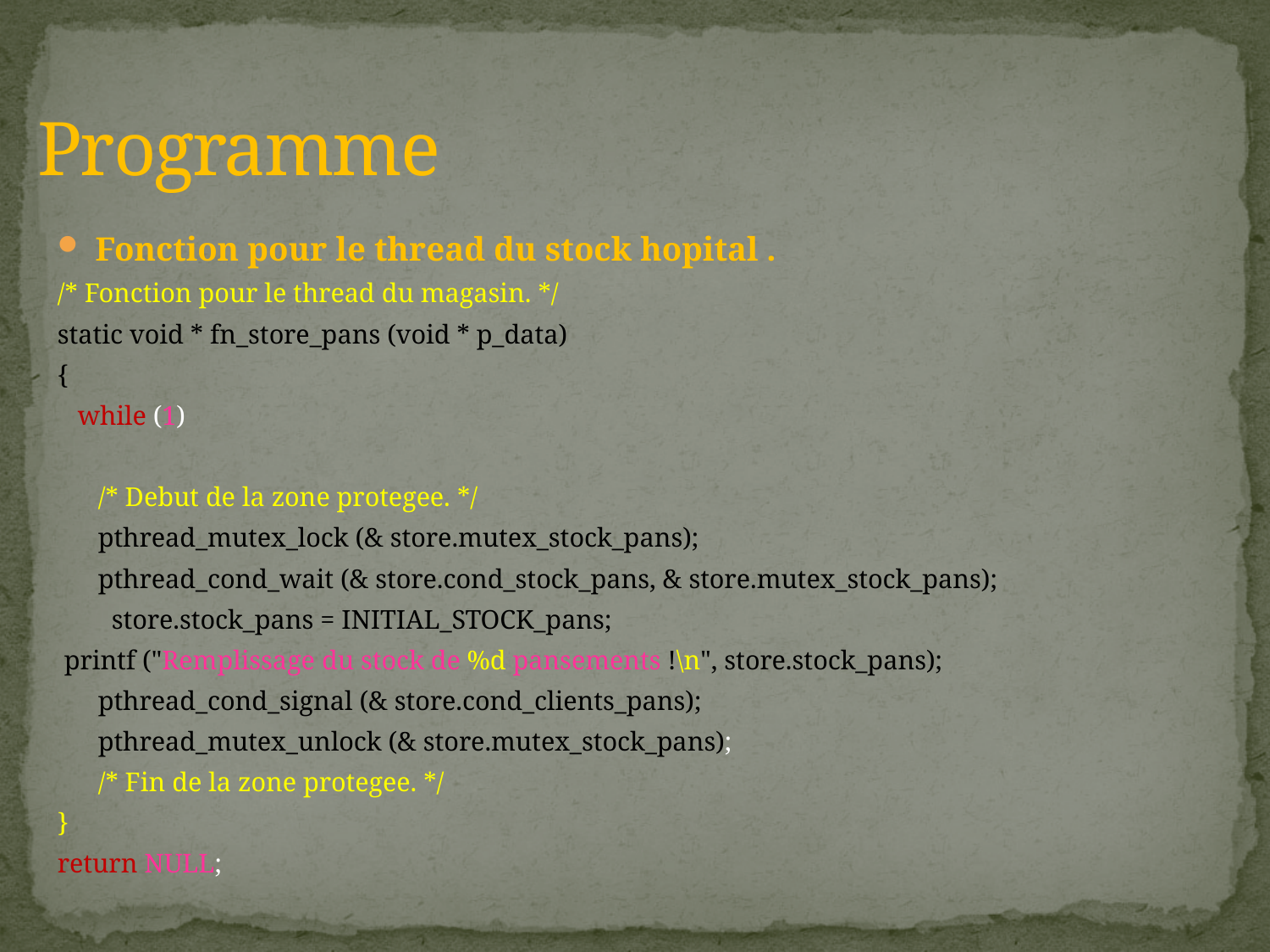

# Programme
Fonction pour le thread du stock hopital .
/* Fonction pour le thread du magasin. */
static void * fn_store_pans (void * p_data)
{
   while (1)

      /* Debut de la zone protegee. */
      pthread_mutex_lock (& store.mutex_stock_pans);
      pthread_cond_wait (& store.cond_stock_pans, & store.mutex_stock_pans);
        store.stock_pans = INITIAL_STOCK_pans;
 printf ("Remplissage du stock de %d pansements !\n", store.stock_pans);
      pthread_cond_signal (& store.cond_clients_pans);
      pthread_mutex_unlock (& store.mutex_stock_pans);
      /* Fin de la zone protegee. */
}
return NULL;